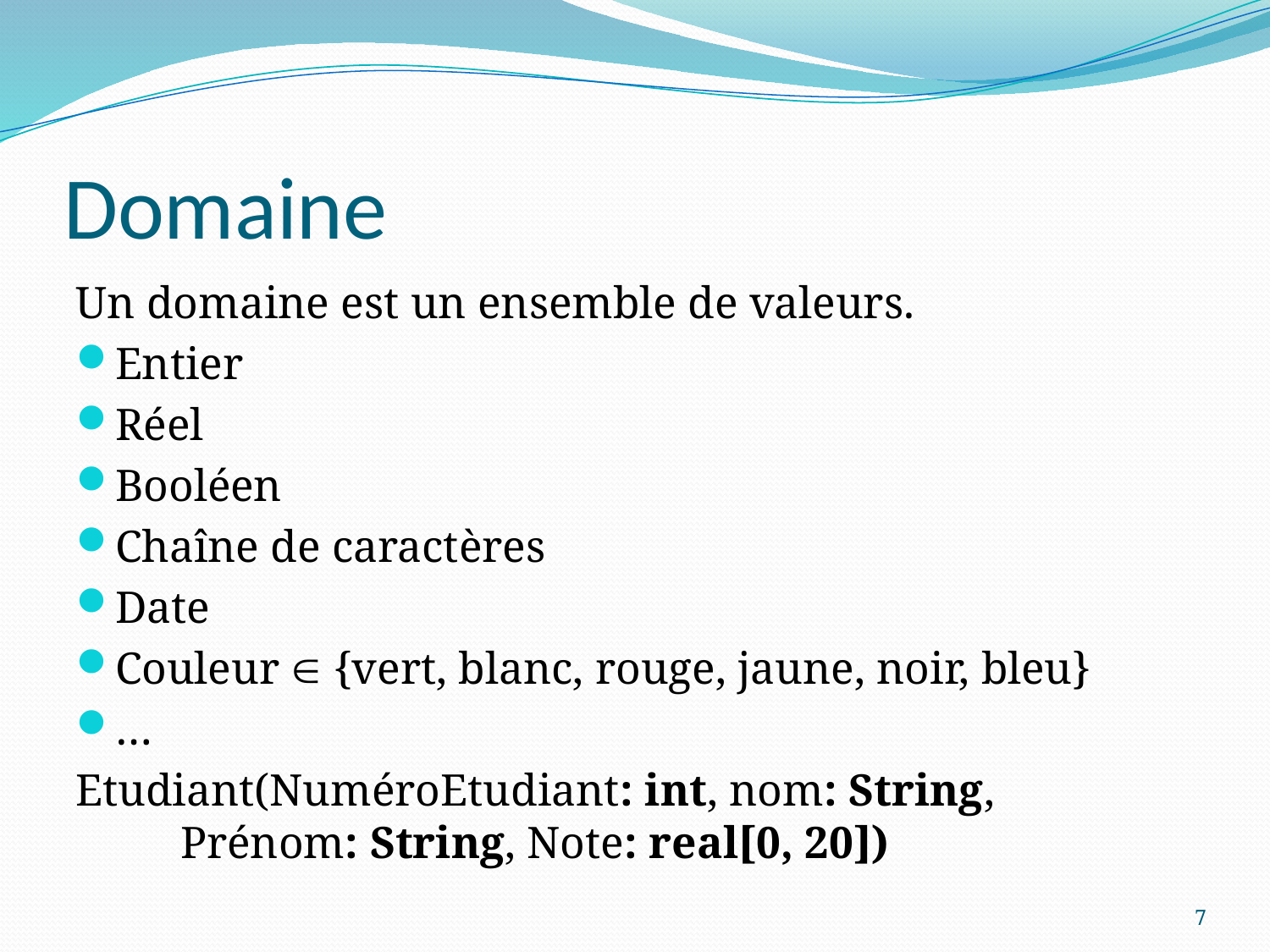

# Domaine
Un domaine est un ensemble de valeurs.
Entier
Réel
Booléen
Chaîne de caractères
Date
Couleur ∈ {vert, blanc, rouge, jaune, noir, bleu}
…
Etudiant(NuméroEtudiant: int, nom: String,
	      Prénom: String, Note: real[0, 20])
7